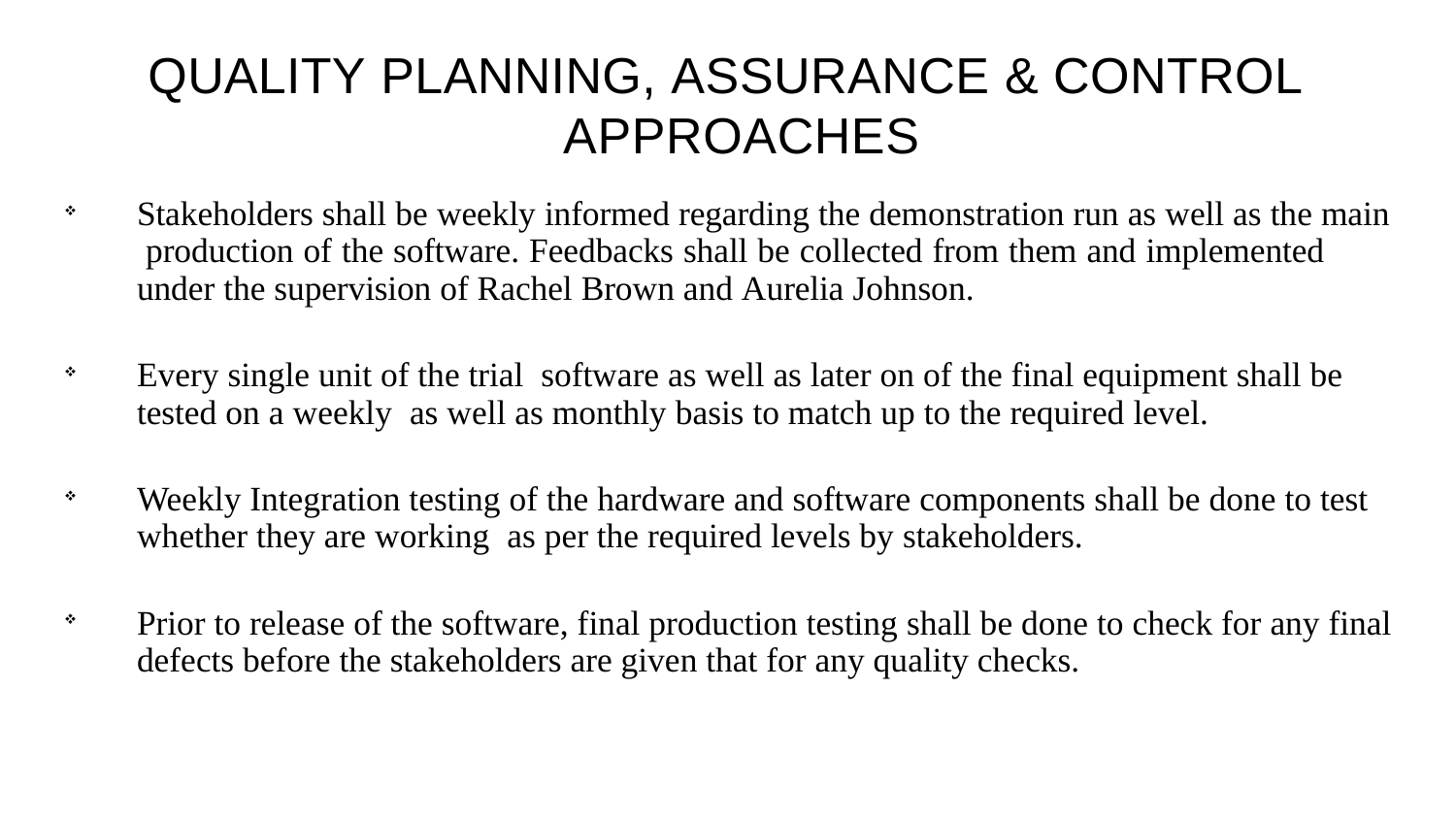

# QUALITY PLANNING, ASSURANCE & CONTROL  APPROACHES
Stakeholders shall be weekly informed regarding the demonstration run as well as the main  production of the software. Feedbacks shall be collected from them and implemented  under the supervision of Rachel Brown and Aurelia Johnson.

Every single unit of the trial  software as well as later on of the final equipment shall be tested on a weekly  as well as monthly basis to match up to the required level.

Weekly Integration testing of the hardware and software components shall be done to test whether they are working  as per the required levels by stakeholders.

Prior to release of the software, final production testing shall be done to check for any final defects before the stakeholders are given that for any quality checks.